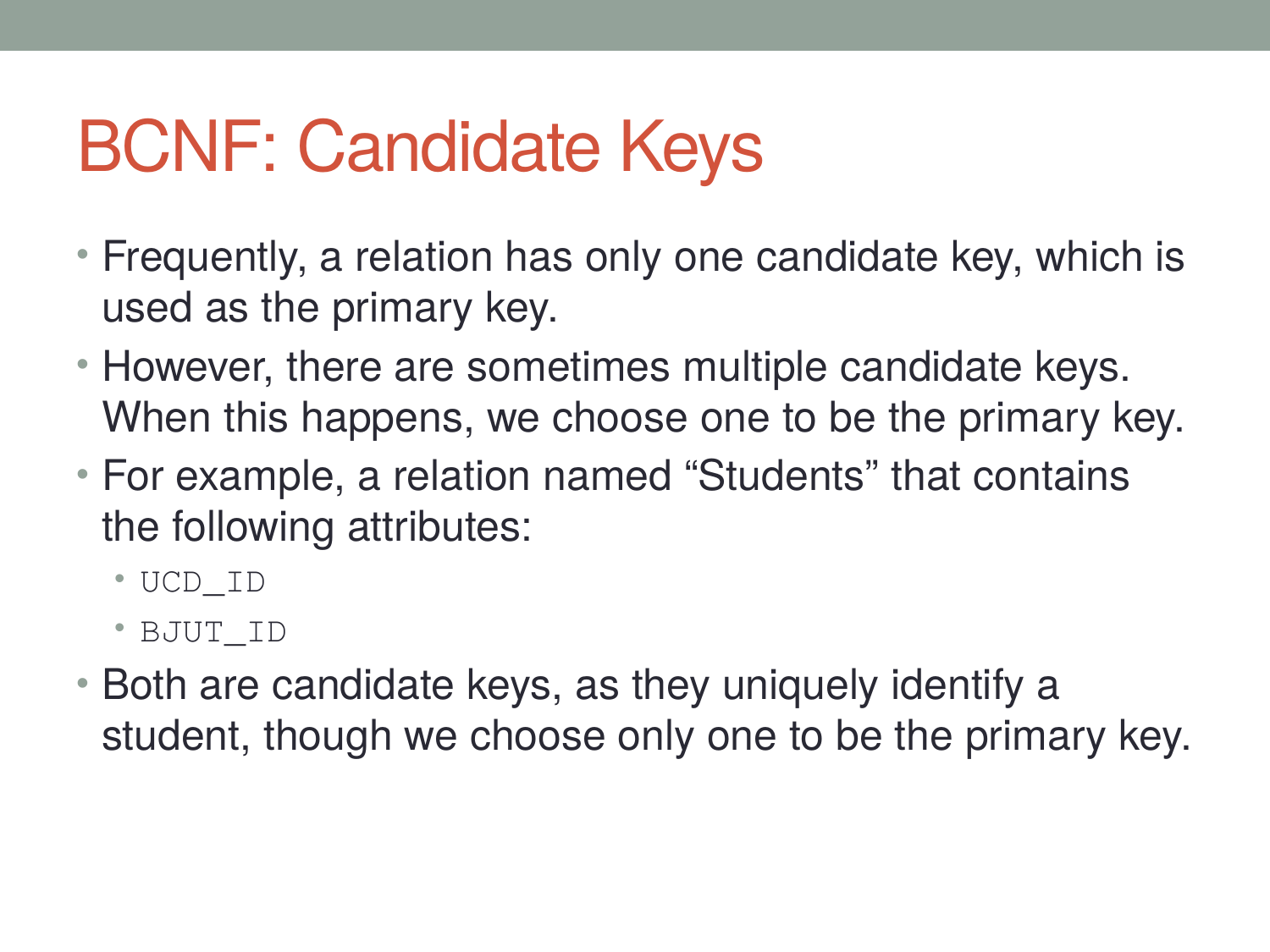

# BCNF: Candidate Keys
Frequently, a relation has only one candidate key, which is used as the primary key.
However, there are sometimes multiple candidate keys. When this happens, we choose one to be the primary key.
For example, a relation named “Students” that contains the following attributes:
UCD_ID
BJUT_ID
Both are candidate keys, as they uniquely identify a student, though we choose only one to be the primary key.